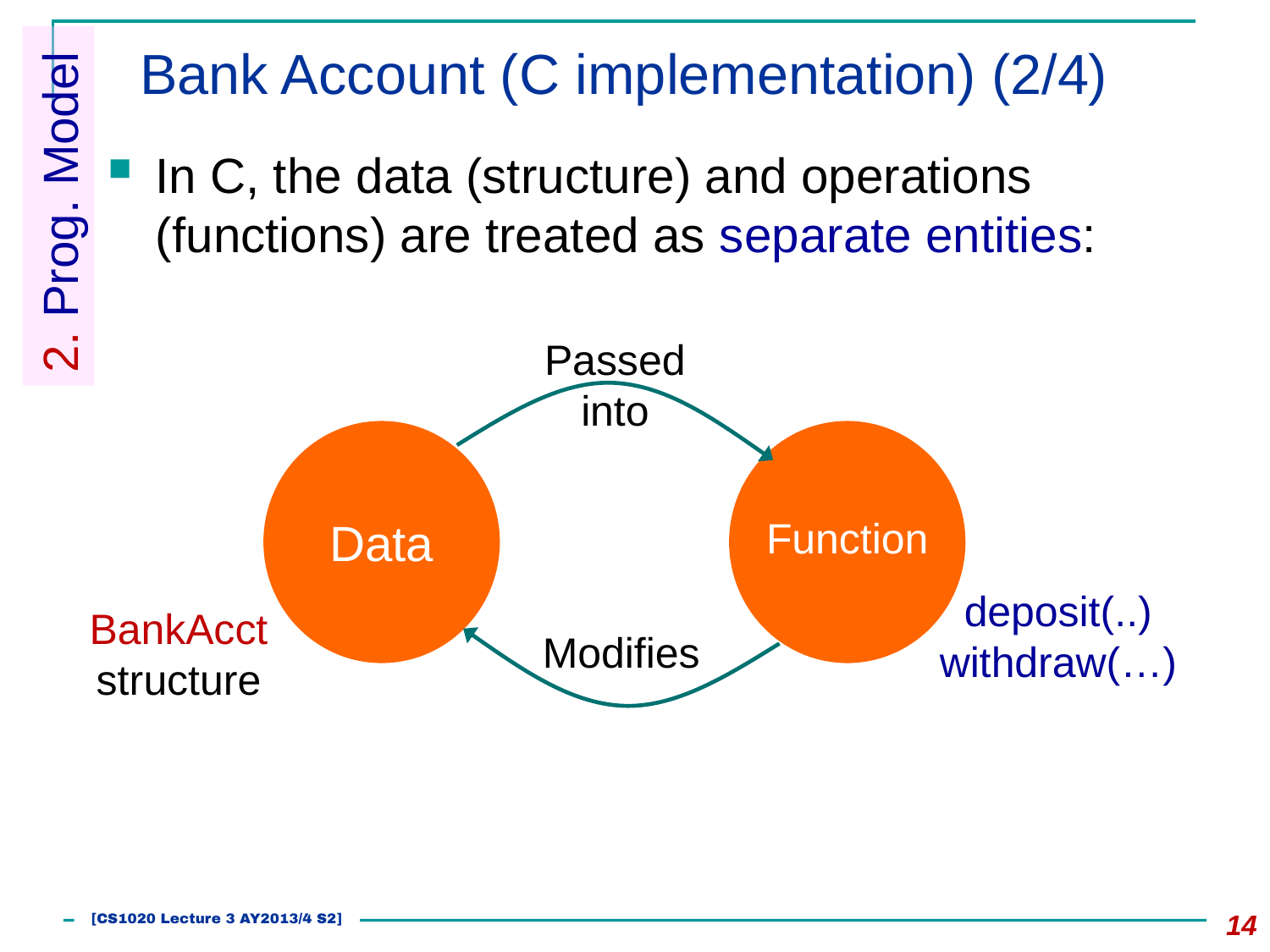

# Bank Account (C implementation) (2/4)
In C, the data (structure) and operations (functions) are treated as separate entities:
2. Prog. Model
Passed into

Function

Data
deposit(..)
withdraw(…)
BankAcct
structure
Modifies

14
[CS1020 Lecture 3 AY2013/4 S2]